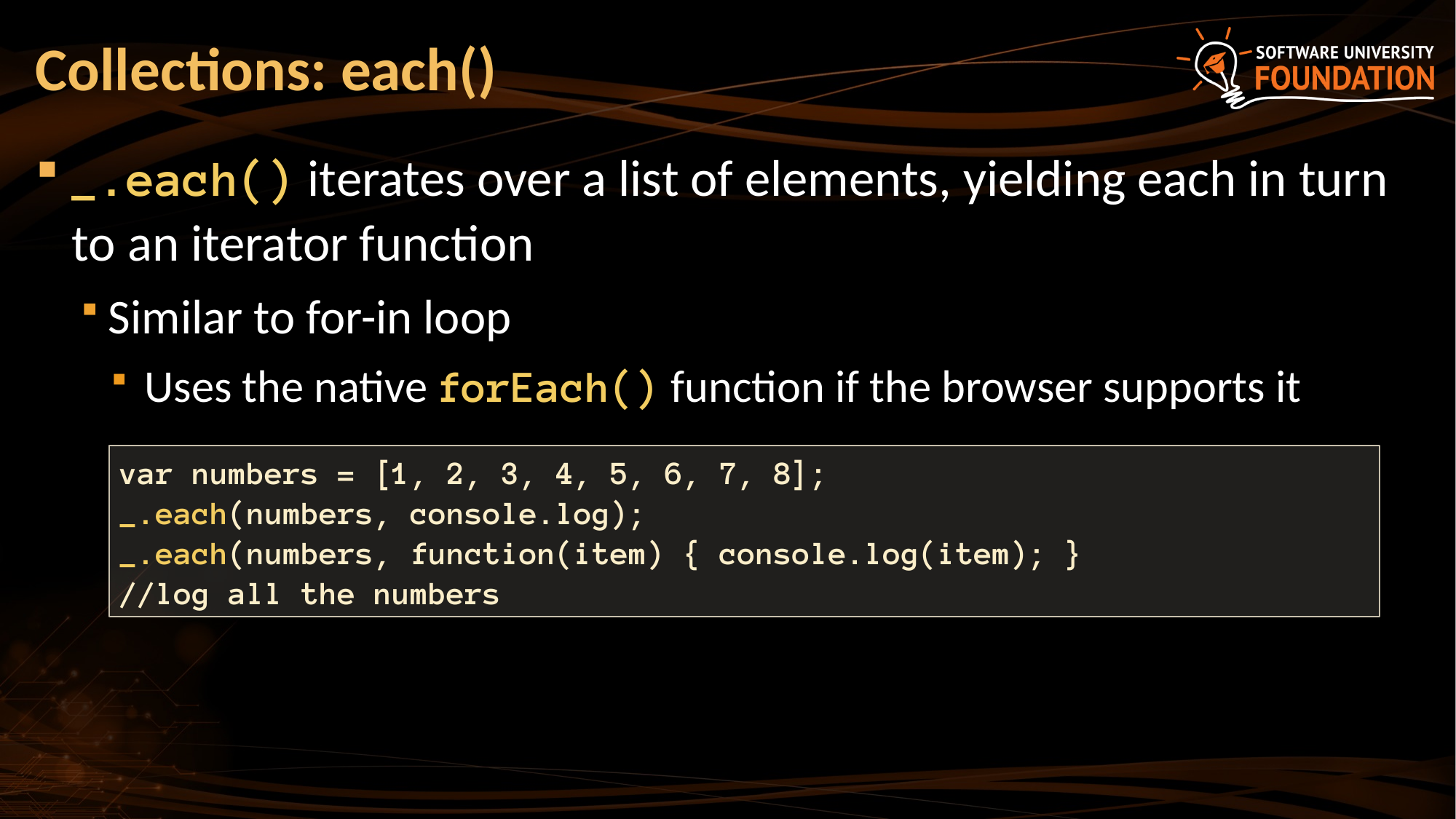

# Collections: each()
_.each() iterates over a list of elements, yielding each in turn to an iterator function
Similar to for-in loop
Uses the native forEach() function if the browser supports it
var numbers = [1, 2, 3, 4, 5, 6, 7, 8];
_.each(numbers, console.log);
_.each(numbers, function(item) { console.log(item); }
//log all the numbers